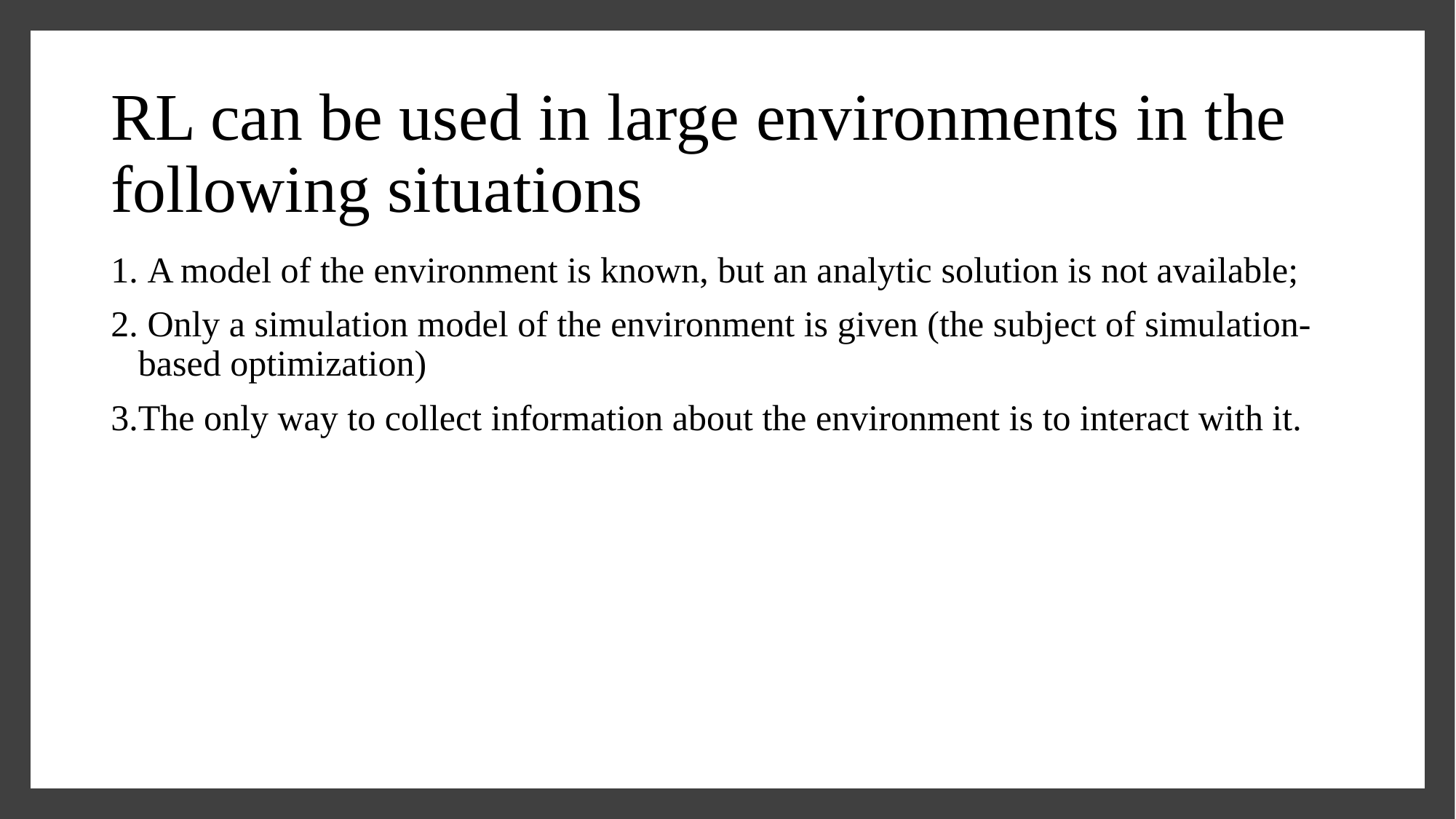

# RL can be used in large environments in the following situations
 A model of the environment is known, but an analytic solution is not available;
 Only a simulation model of the environment is given (the subject of simulation-based optimization)
The only way to collect information about the environment is to interact with it.